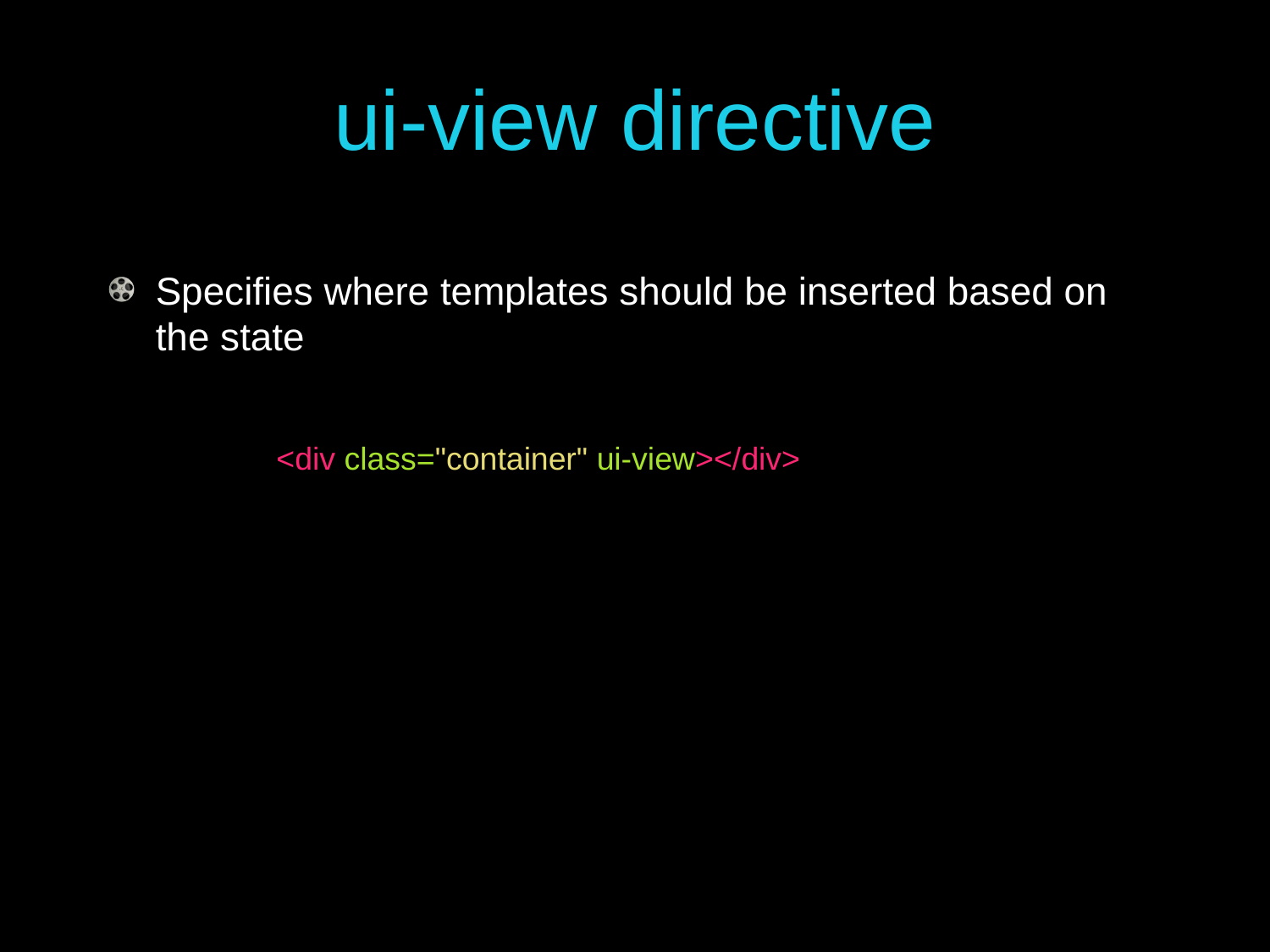

# ui-view directive
Specifies where templates should be inserted based on the state
 <div class="container" ui-view></div>